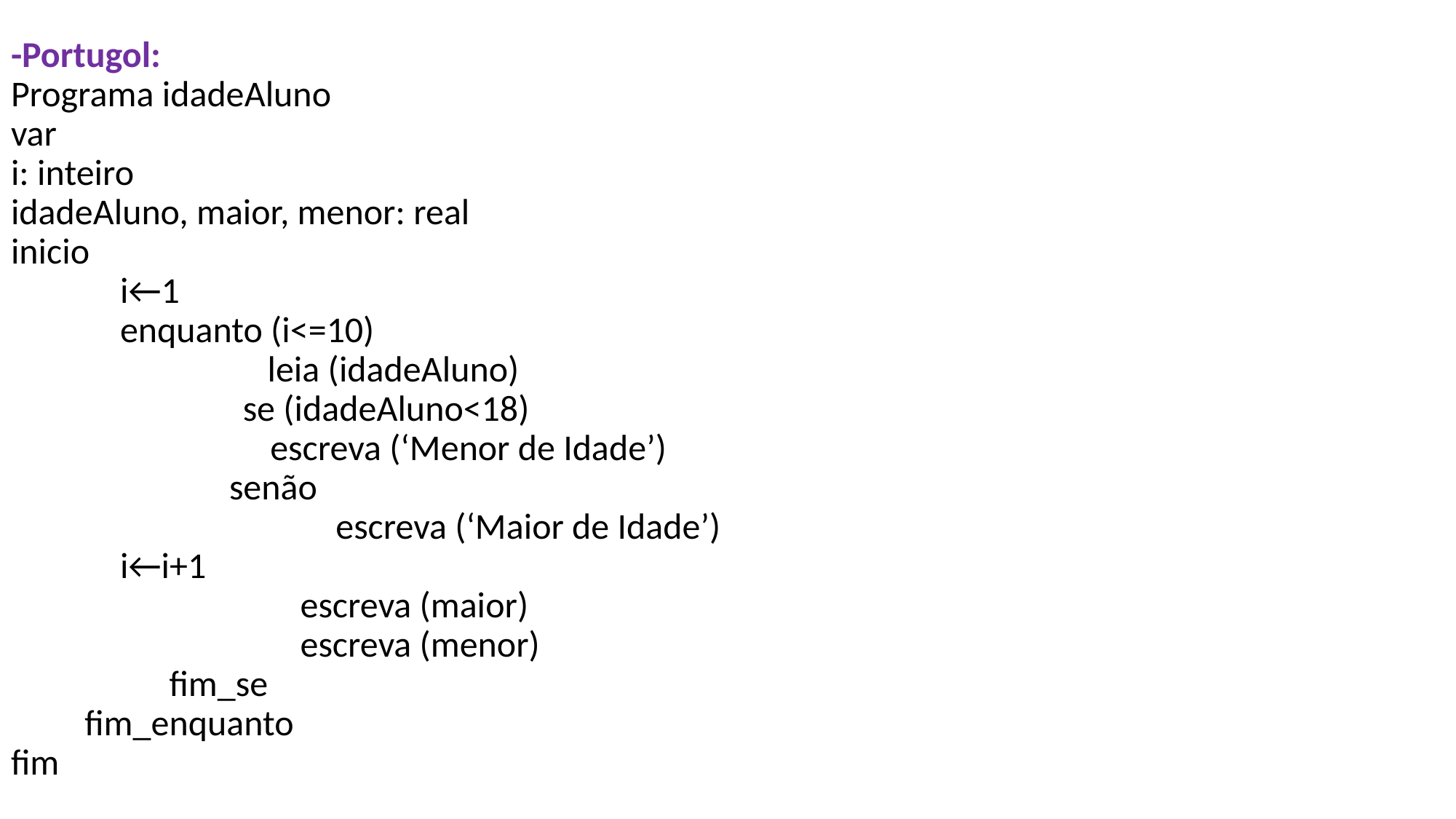

# -Portugol: Programa idadeAluno var i: inteiro idadeAluno, maior, menor: real inicio i←1 enquanto (i<=10) leia (idadeAluno) se (idadeAluno<18) escreva (‘Menor de Idade’) senão escreva (‘Maior de Idade’) i←i+1 escreva (maior) escreva (menor) fim_se fim_enquanto fim